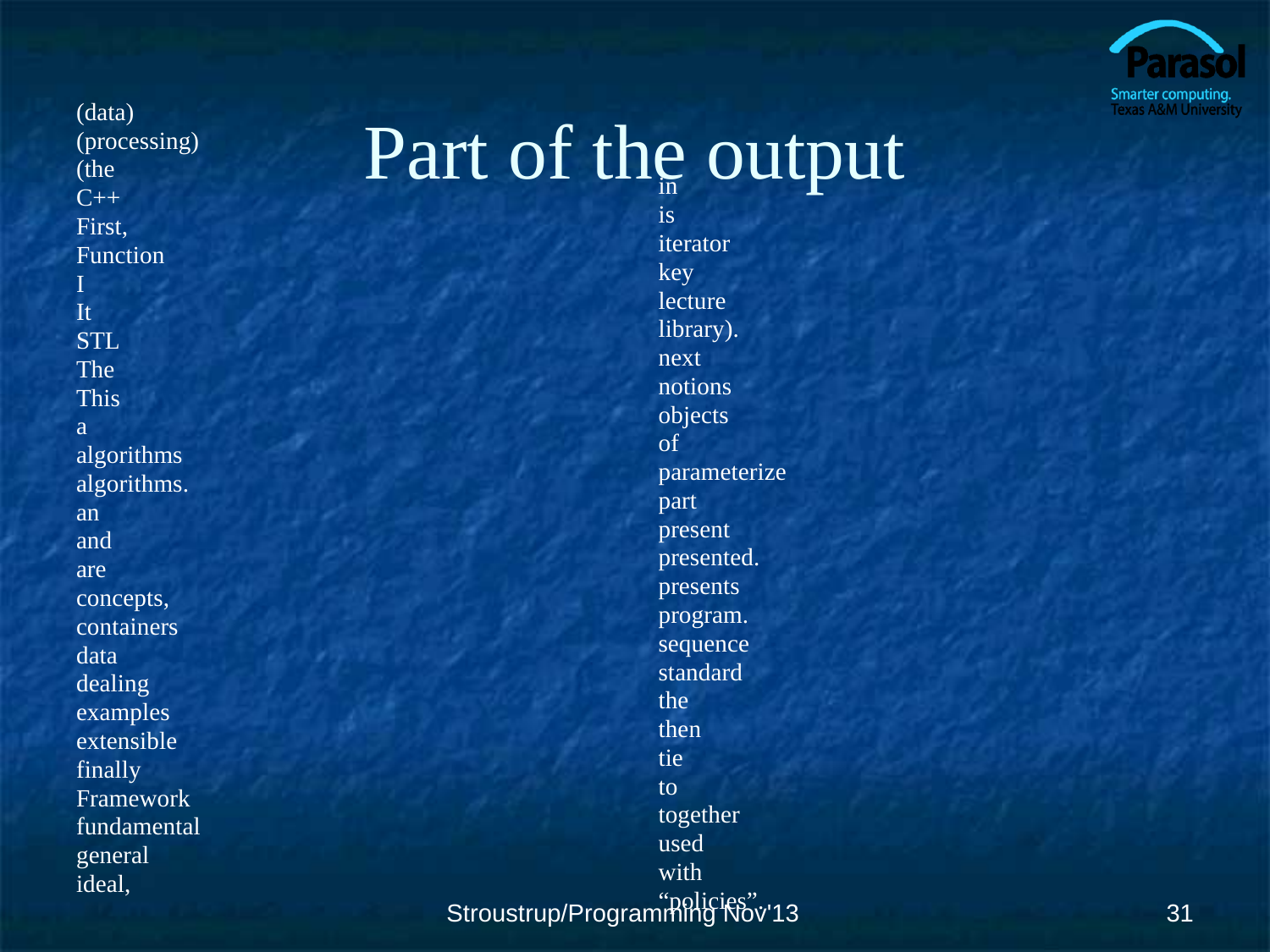

# Part of the output
(data)
(processing)
(the
C++
First,
Function
I
It
STL
The
This
a
algorithms
algorithms.
an
and
are
concepts,
containers
data
dealing
examples
extensible
finally
Framework
fundamental
general
ideal,
in
is
iterator
key
lecture
library).
next
notions
objects
of
parameterize
part
present
presented.
presents
program.
sequence
standard
the
then
tie
to
together
used
with
“policies”.

Stroustrup/Programming Nov'13
31